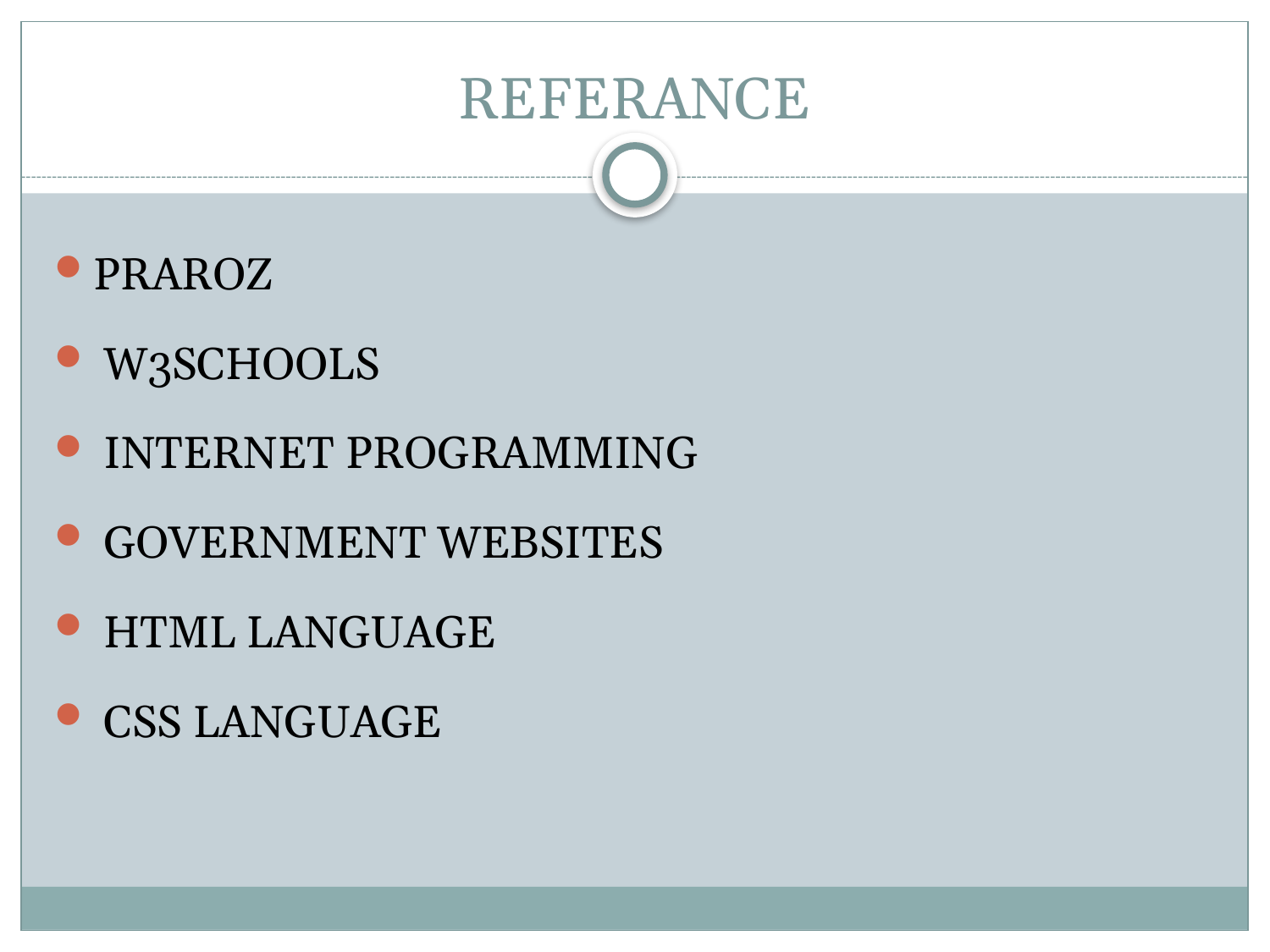

# REFERANCE
PRAROZ
 W3SCHOOLS
 INTERNET PROGRAMMING
 GOVERNMENT WEBSITES
 HTML LANGUAGE
 CSS LANGUAGE